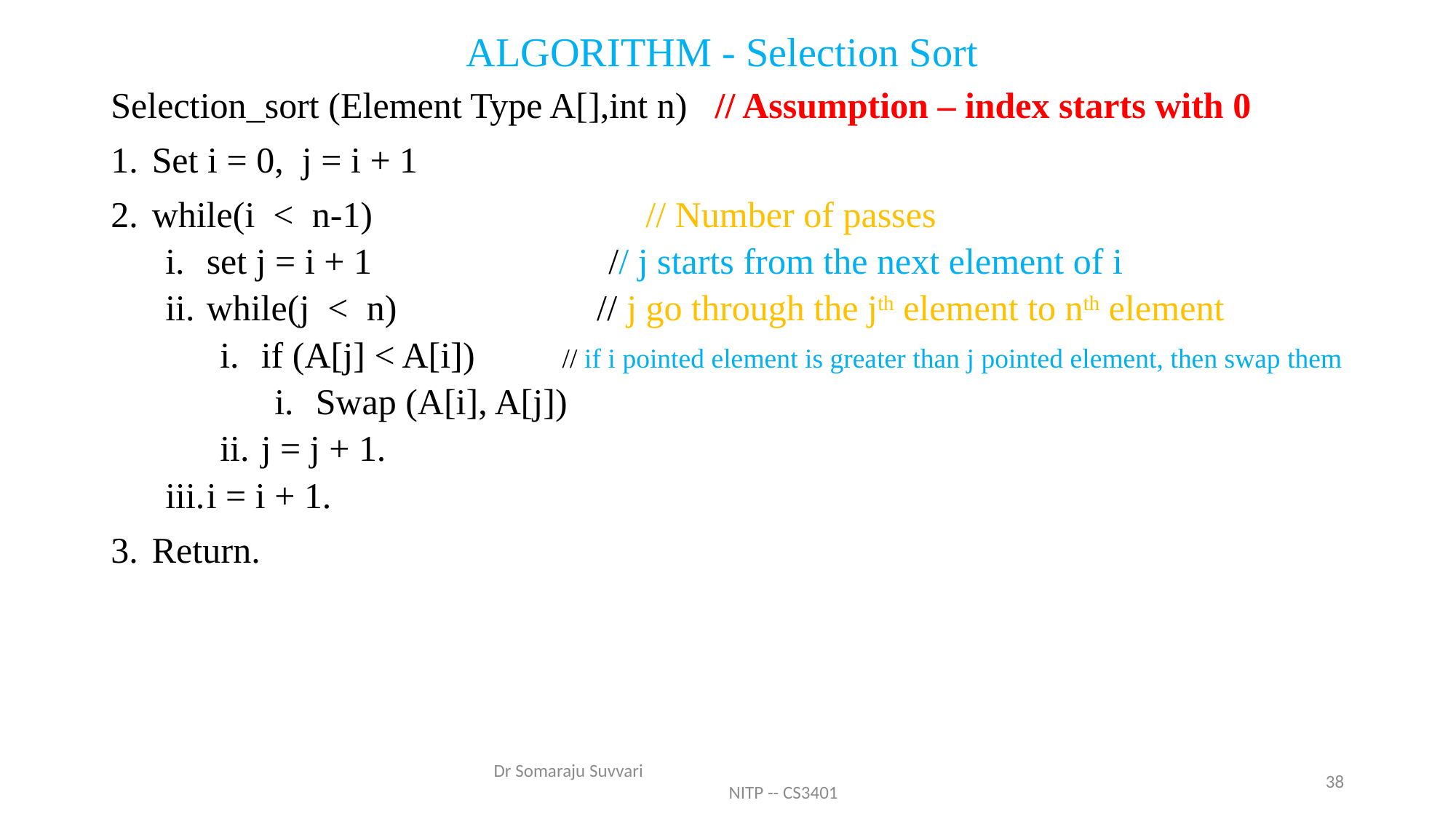

# ALGORITHM - Selection Sort
Selection_sort (Element Type A[],int n)   // Assumption – index starts with 0
Set i = 0,  j = i + 1
while(i  <  n-1)                              // Number of passes
set j = i + 1                          // j starts from the next element of i
while(j  <  n)                      // j go through the jth element to nth element
if (A[j] < A[i])              // if i pointed element is greater than j pointed element, then swap them
Swap (A[i], A[j])
j = j + 1.
i = i + 1.
Return.
Dr Somaraju Suvvari                                                                                                        NITP -- CS3401
38